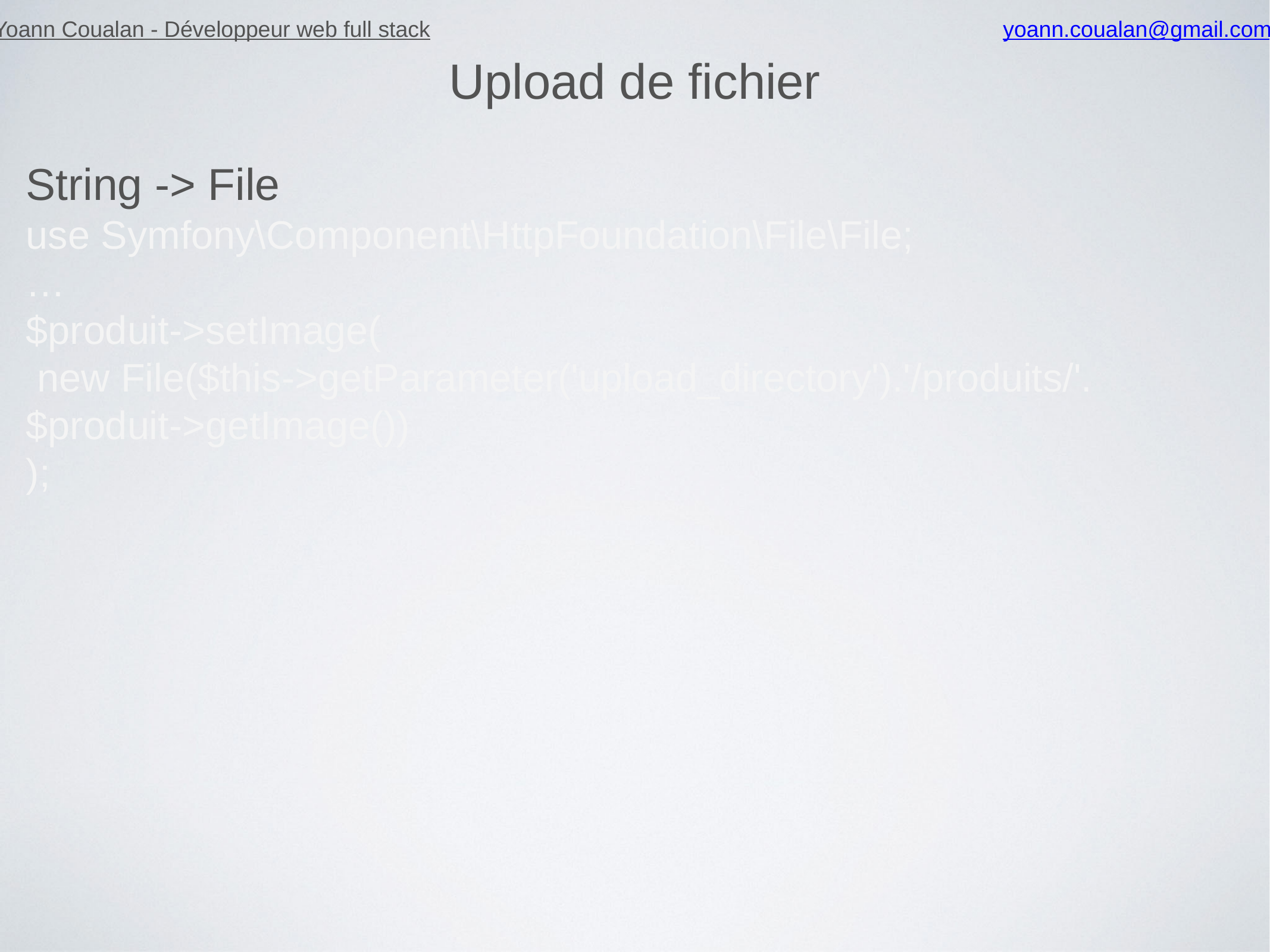

Yoann Coualan - Développeur web full stack
yoann.coualan@gmail.com
Upload de fichier
String -> File
use Symfony\Component\HttpFoundation\File\File;
…
$produit->setImage(
 new File($this->getParameter('upload_directory').'/produits/'.$produit->getImage())
);